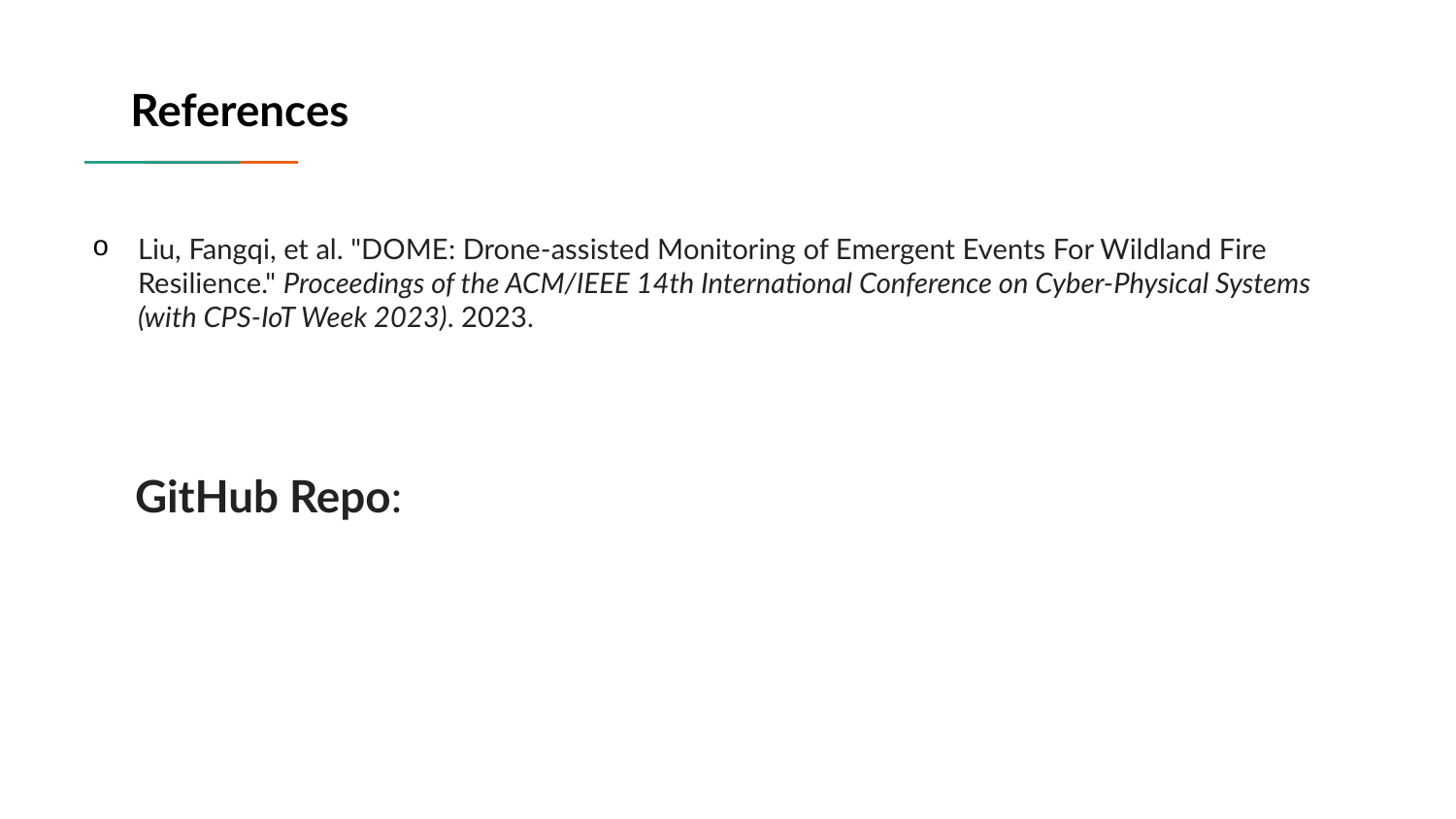

References
Liu, Fangqi, et al. "DOME: Drone-assisted Monitoring of Emergent Events For Wildland Fire Resilience." Proceedings of the ACM/IEEE 14th International Conference on Cyber-Physical Systems (with CPS-IoT Week 2023). 2023.

    GitHub Repo: